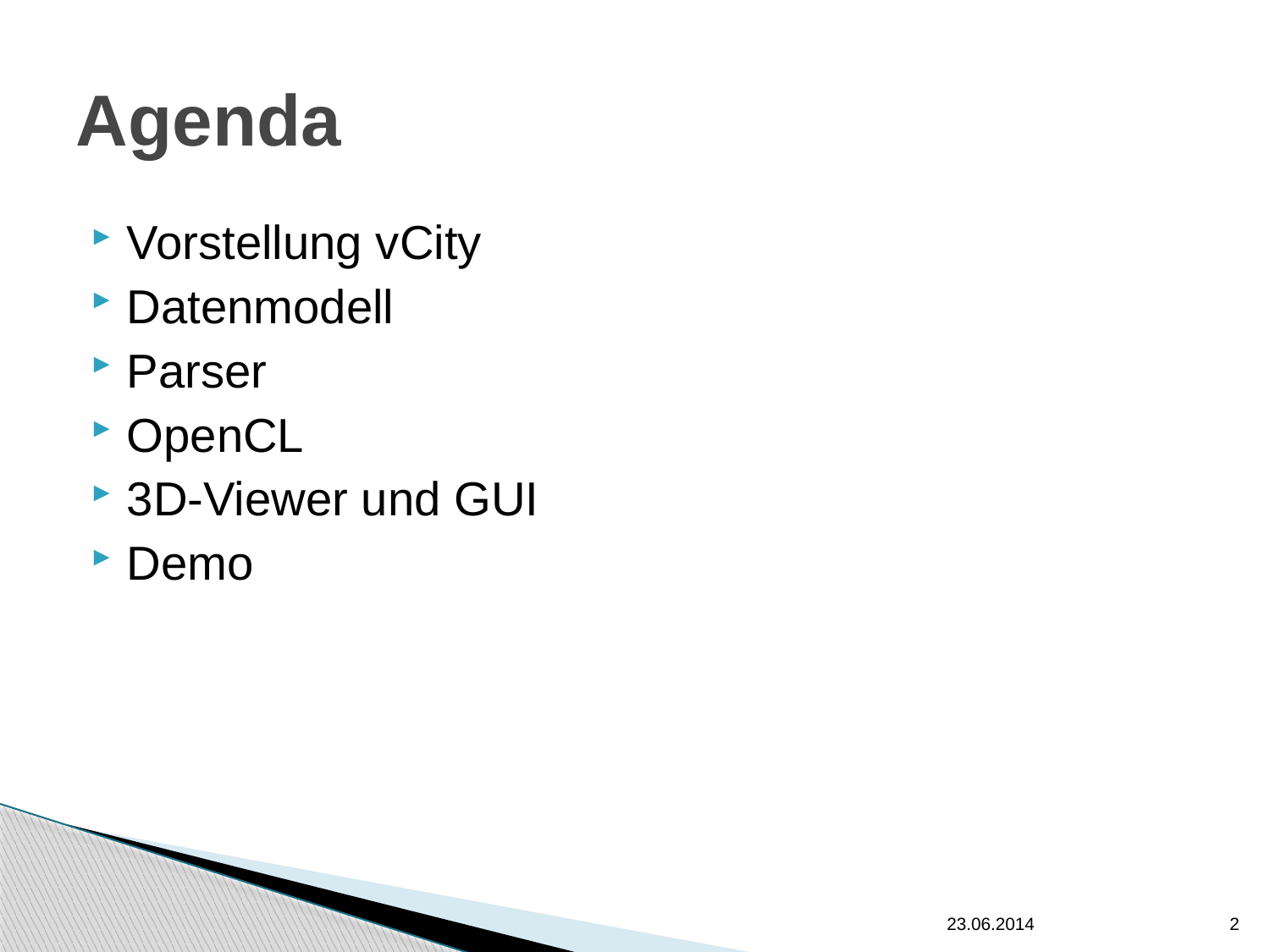

# Agenda
Vorstellung vCity
Datenmodell
Parser
OpenCL
3D-Viewer und GUI
Demo

23.06.2014
2